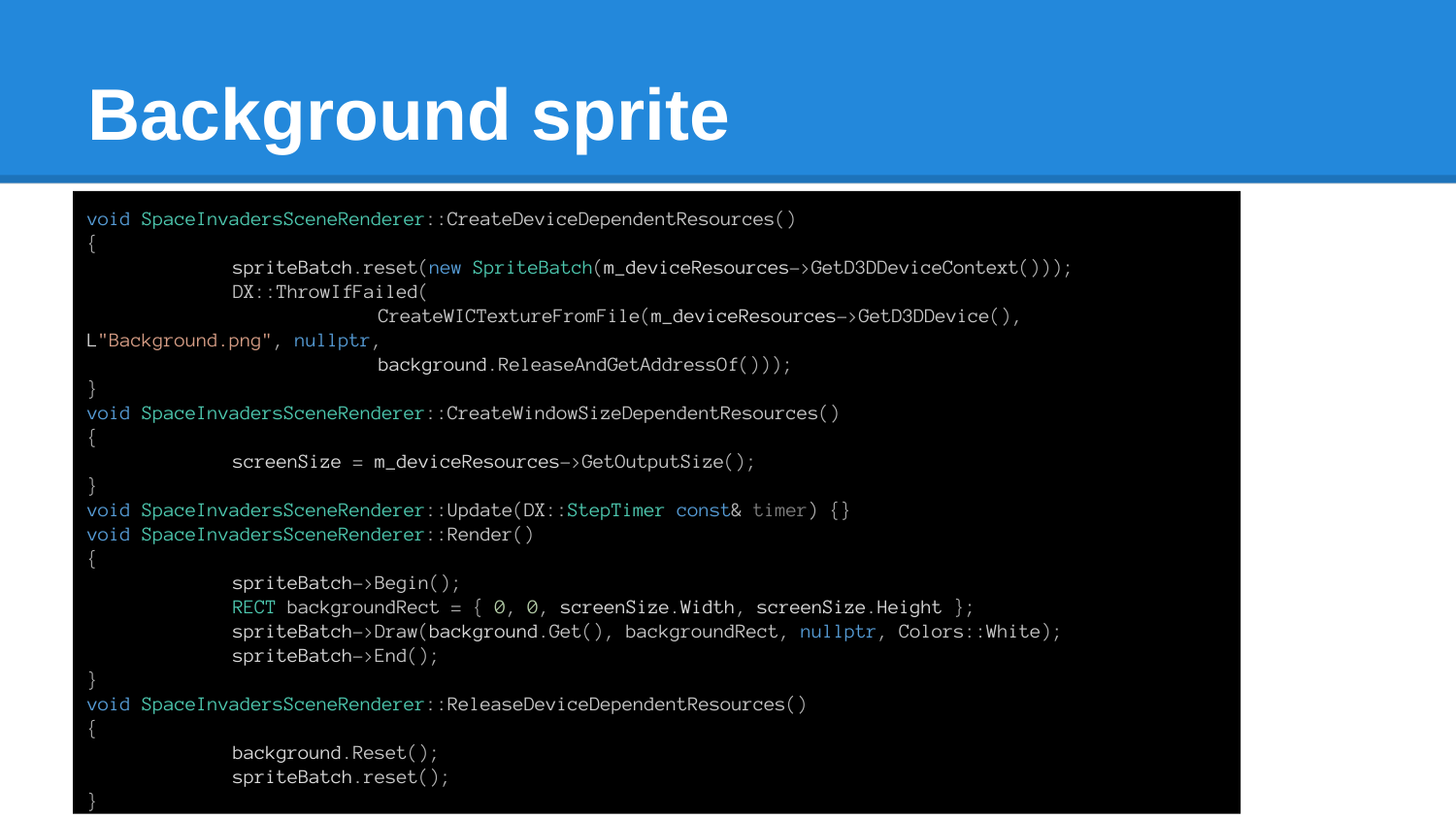

# Background sprite
void SpaceInvadersSceneRenderer::CreateDeviceDependentResources()
{
	spriteBatch.reset(new SpriteBatch(m_deviceResources->GetD3DDeviceContext()));
	DX::ThrowIfFailed(
		CreateWICTextureFromFile(m_deviceResources->GetD3DDevice(), L"Background.png", nullptr,
		background.ReleaseAndGetAddressOf()));
}
void SpaceInvadersSceneRenderer::CreateWindowSizeDependentResources()
{
	screenSize = m_deviceResources->GetOutputSize();
}
void SpaceInvadersSceneRenderer::Update(DX::StepTimer const& timer) {}
void SpaceInvadersSceneRenderer::Render()
{
	spriteBatch->Begin();
	RECT backgroundRect = { 0, 0, screenSize.Width, screenSize.Height };
	spriteBatch->Draw(background.Get(), backgroundRect, nullptr, Colors::White);
	spriteBatch->End();
}
void SpaceInvadersSceneRenderer::ReleaseDeviceDependentResources()
{
	background.Reset();
	spriteBatch.reset();
}